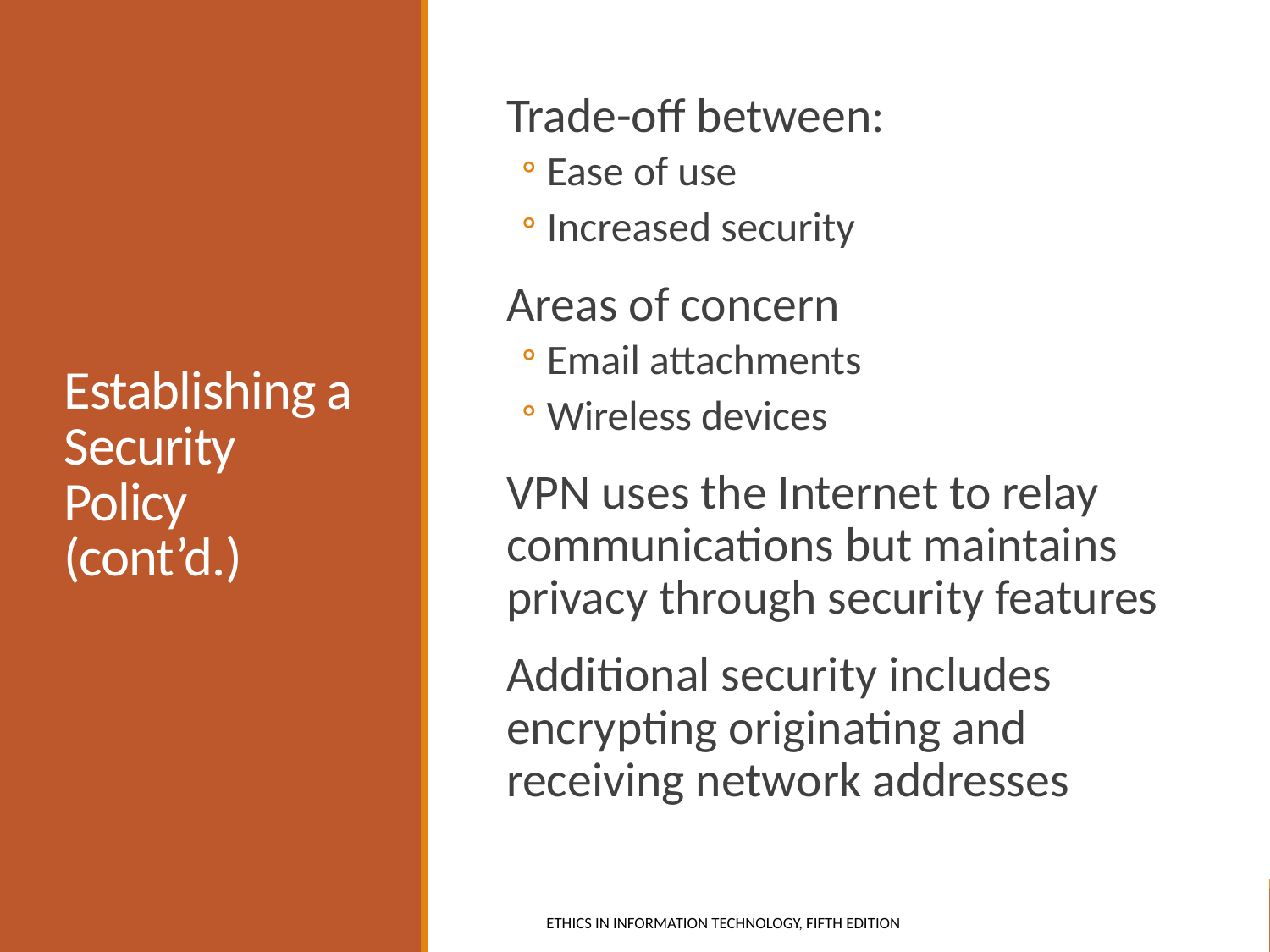

# Establishing a Security Policy (cont’d.)
Trade-off between:
Ease of use
Increased security
Areas of concern
Email attachments
Wireless devices
VPN uses the Internet to relay communications but maintains privacy through security features
Additional security includes encrypting originating and receiving network addresses

Ethics in Information Technology, fifth Edition